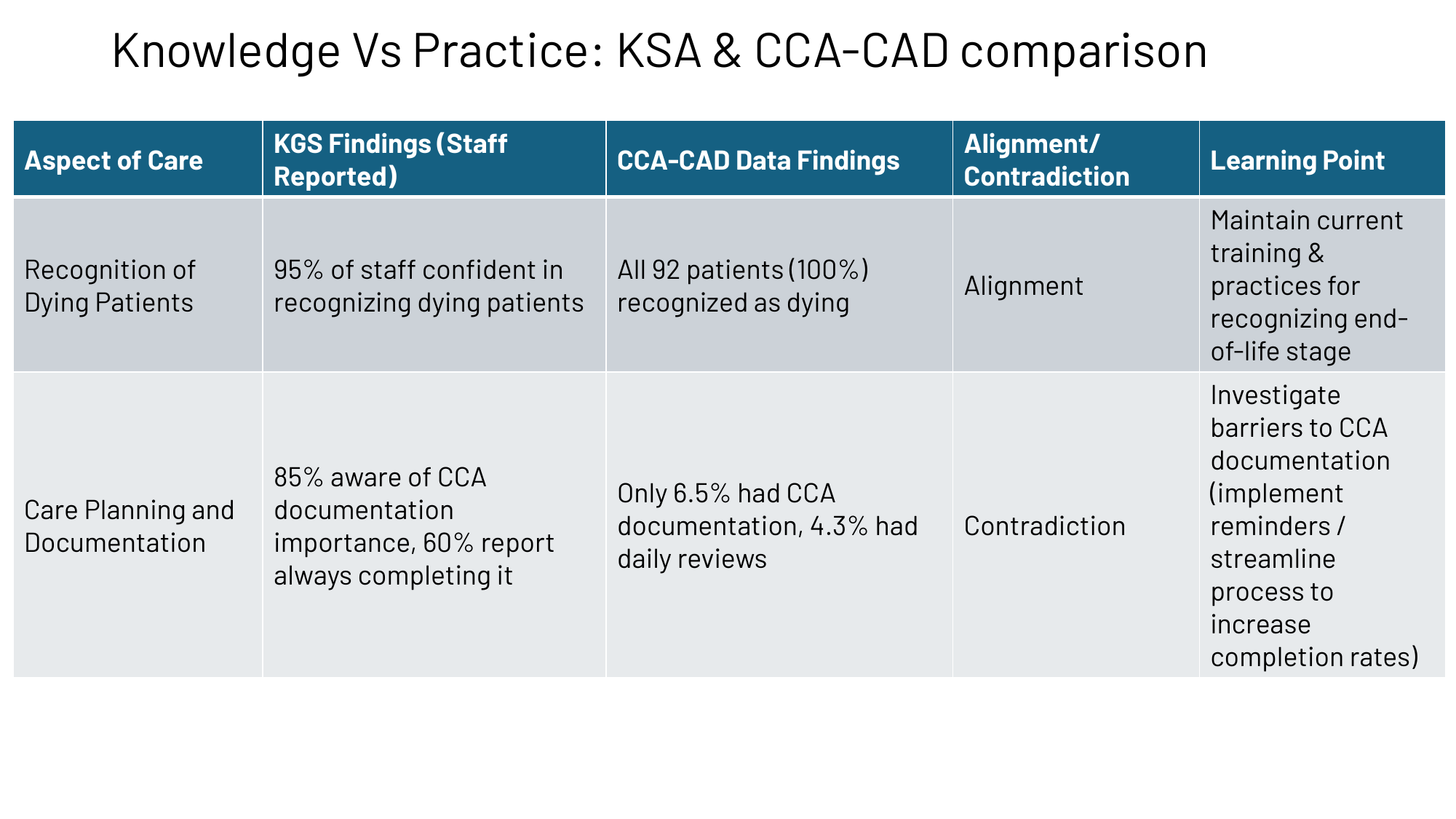

# Knowledge Vs Practice: KSA & CCA-CAD comparison
| Aspect of Care | KGS Findings (Staff Reported) | CCA-CAD Data Findings | Alignment/Contradiction | Learning Point |
| --- | --- | --- | --- | --- |
| Recognition of Dying Patients | 95% of staff confident in recognizing dying patients | All 92 patients (100%) recognized as dying | Alignment | Maintain current training & practices for recognizing end-of-life stage |
| Care Planning and Documentation | 85% aware of CCA documentation importance, 60% report always completing it | Only 6.5% had CCA documentation, 4.3% had daily reviews | Contradiction | Investigate barriers to CCA documentation (implement reminders / streamline process to increase completion rates) |